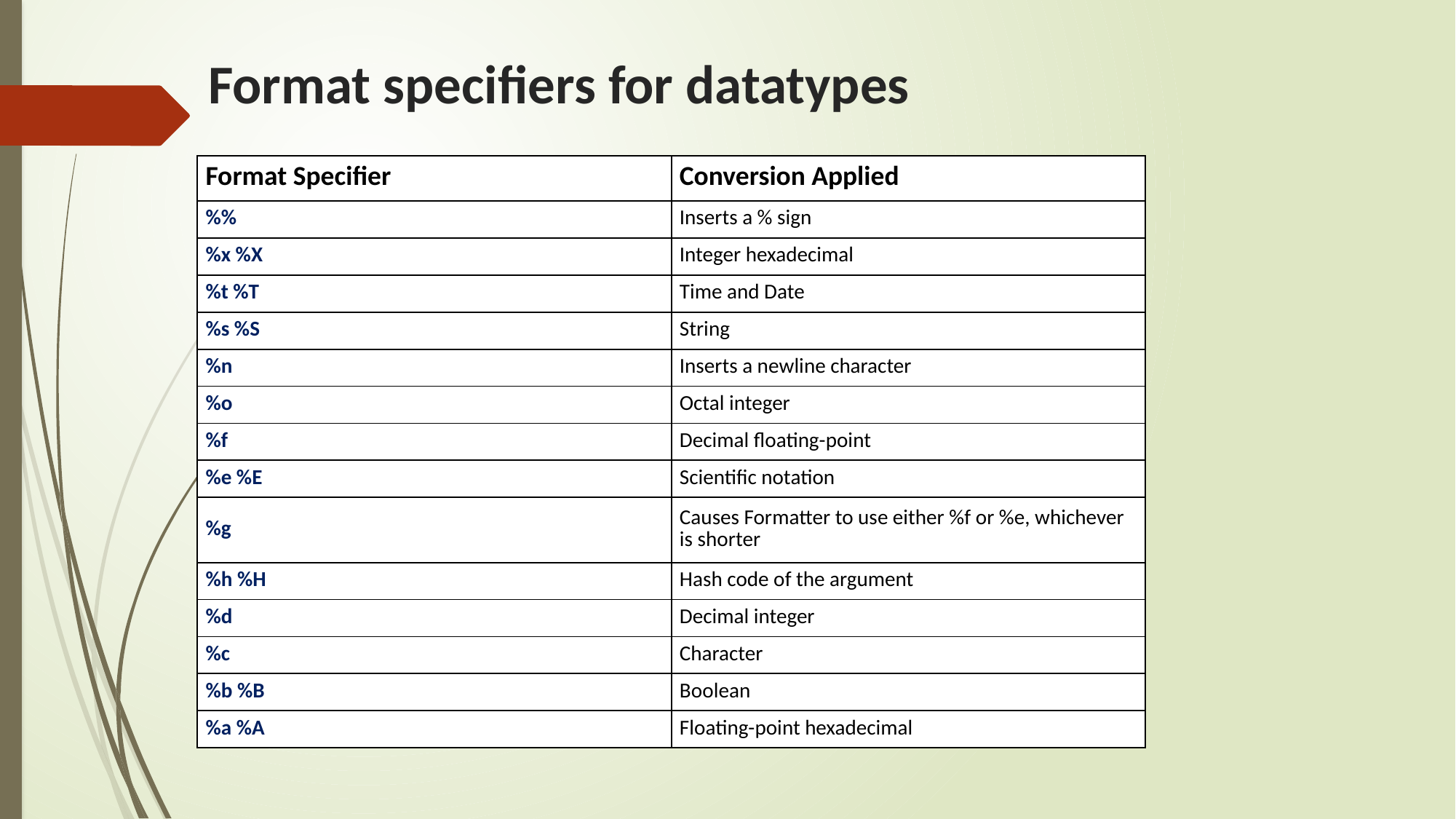

# Format specifiers for datatypes
| Format Specifier | Conversion Applied |
| --- | --- |
| %% | Inserts a % sign |
| %x %X | Integer hexadecimal |
| %t %T | Time and Date |
| %s %S | String |
| %n | Inserts a newline character |
| %o | Octal integer |
| %f | Decimal floating-point |
| %e %E | Scientific notation |
| %g | Causes Formatter to use either %f or %e, whichever is shorter |
| %h %H | Hash code of the argument |
| %d | Decimal integer |
| %c | Character |
| %b %B | Boolean |
| %a %A | Floating-point hexadecimal |